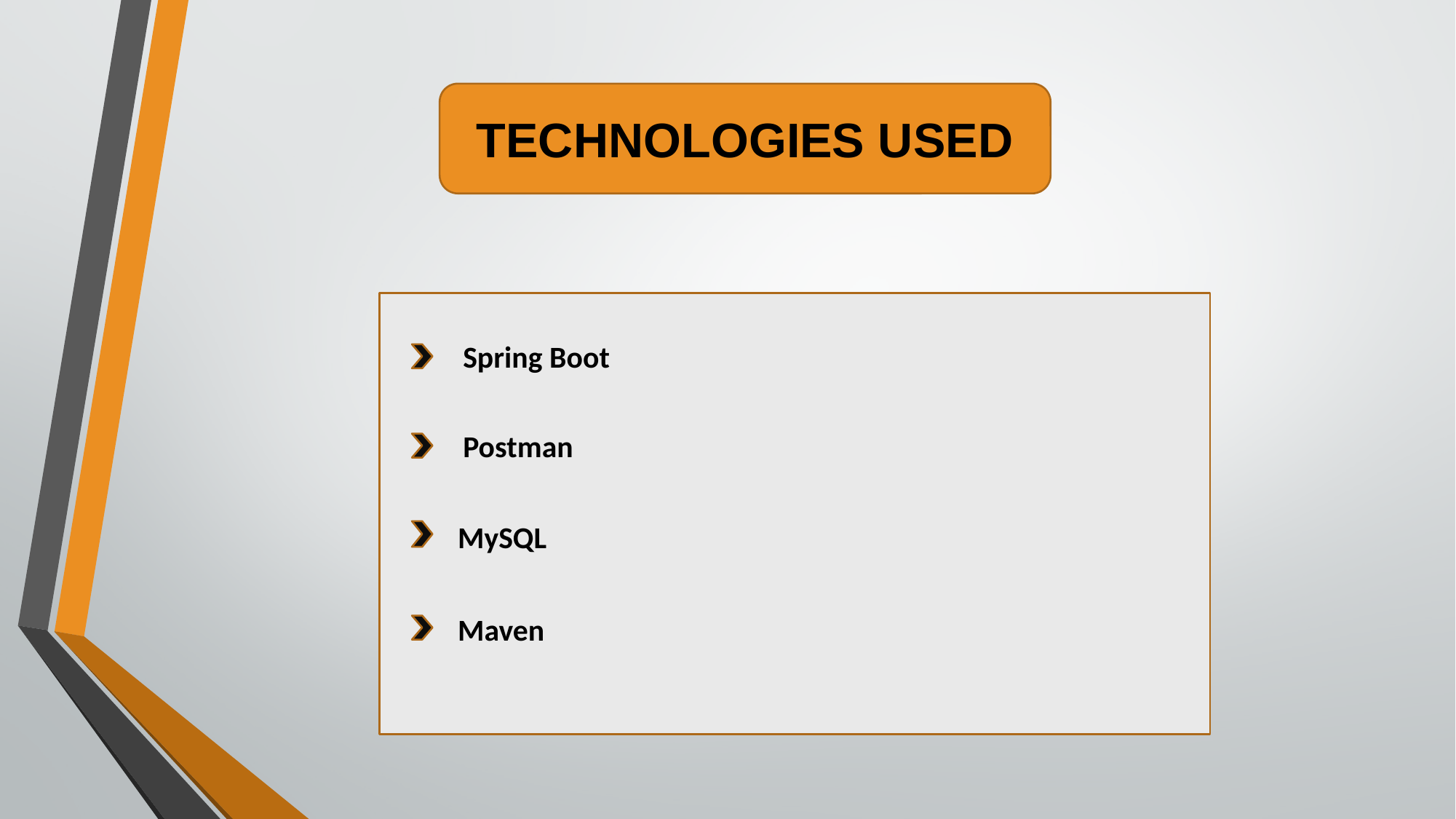

TECHNOLOGIES USED

Spring Boot

Postman

MySQL

Maven